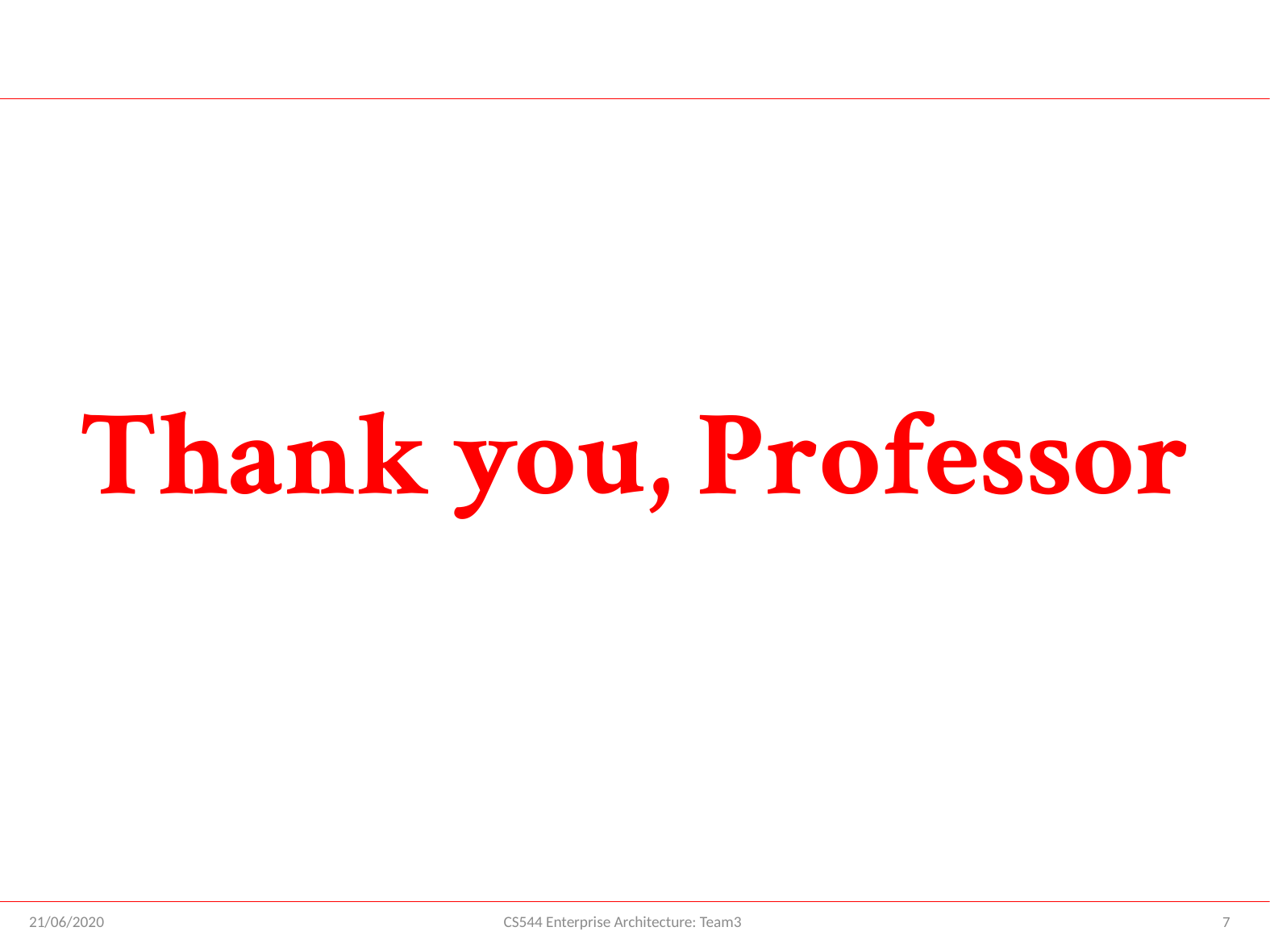

Thank you, Professor
21/06/2020
CS544 Enterprise Architecture: Team3
7